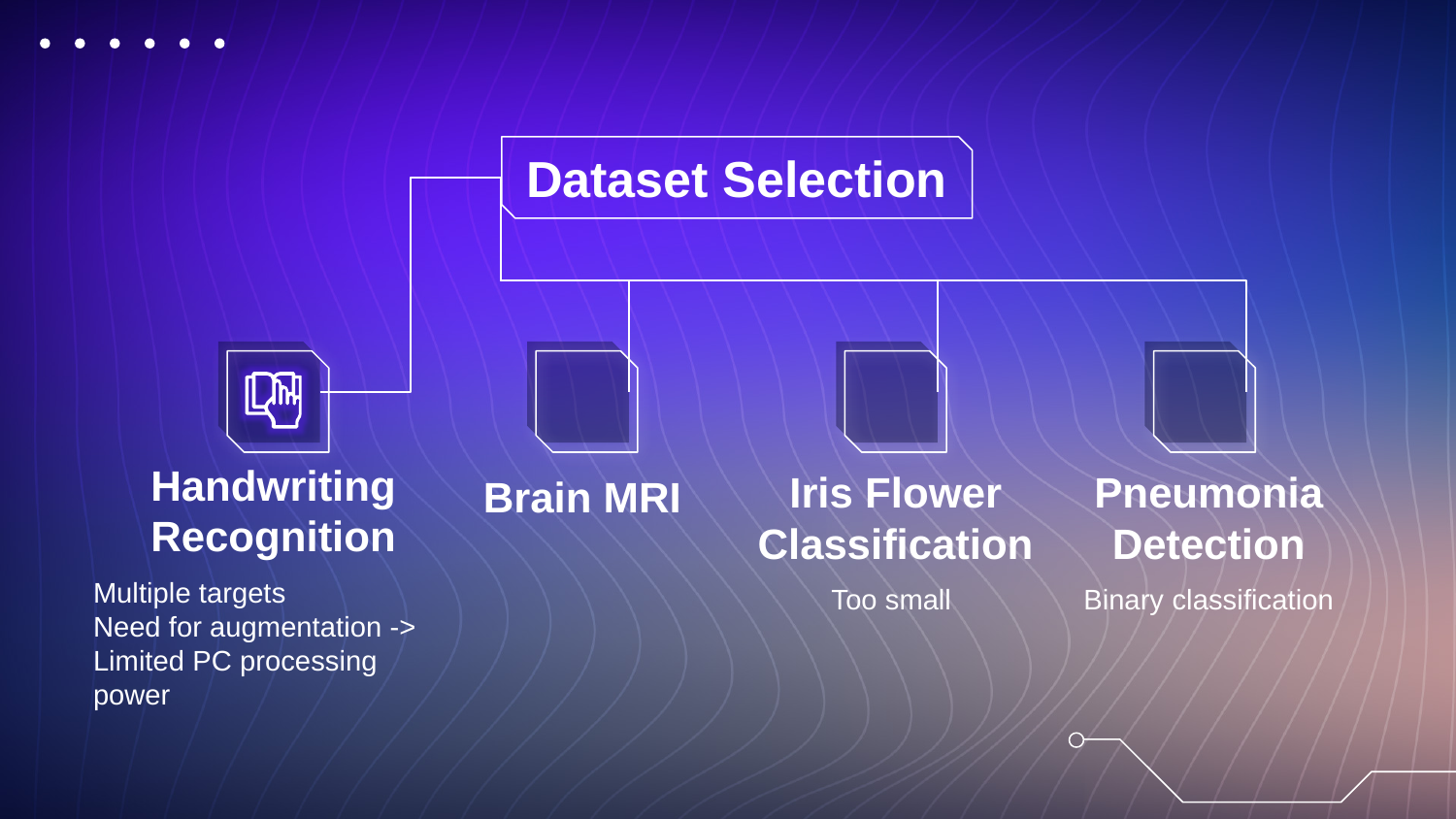

Dataset Selection

Brain MRI
Handwriting Recognition
Iris Flower Classification
Pneumonia Detection
Multiple targets
Need for augmentation -> Limited PC processing power
Too small
Binary classification